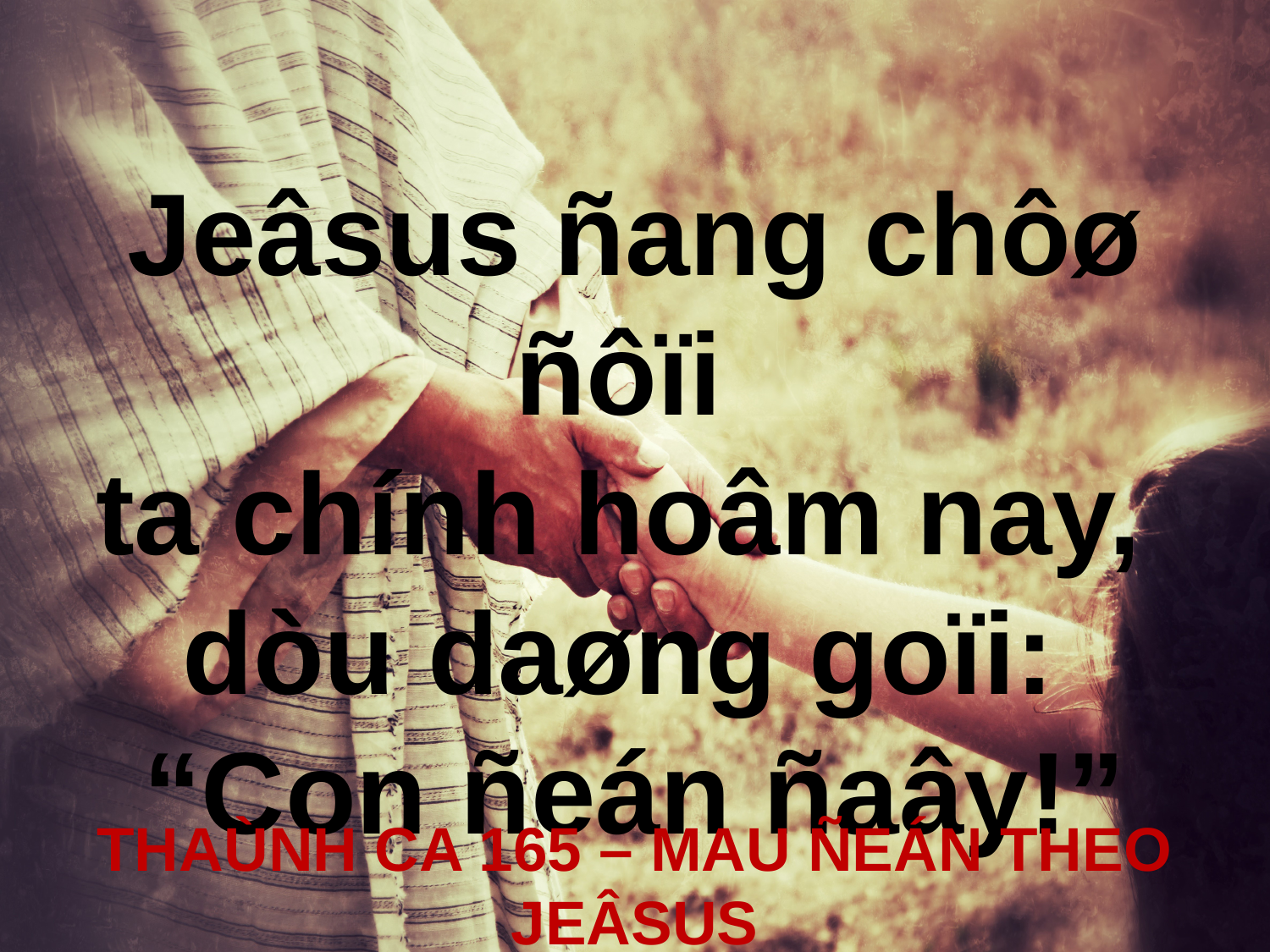

Jeâsus ñang chôø ñôïi
ta chính hoâm nay,
dòu daøng goïi:
“Con ñeán ñaây!”
THAÙNH CA 165 – MAU ÑEÁN THEO JEÂSUS